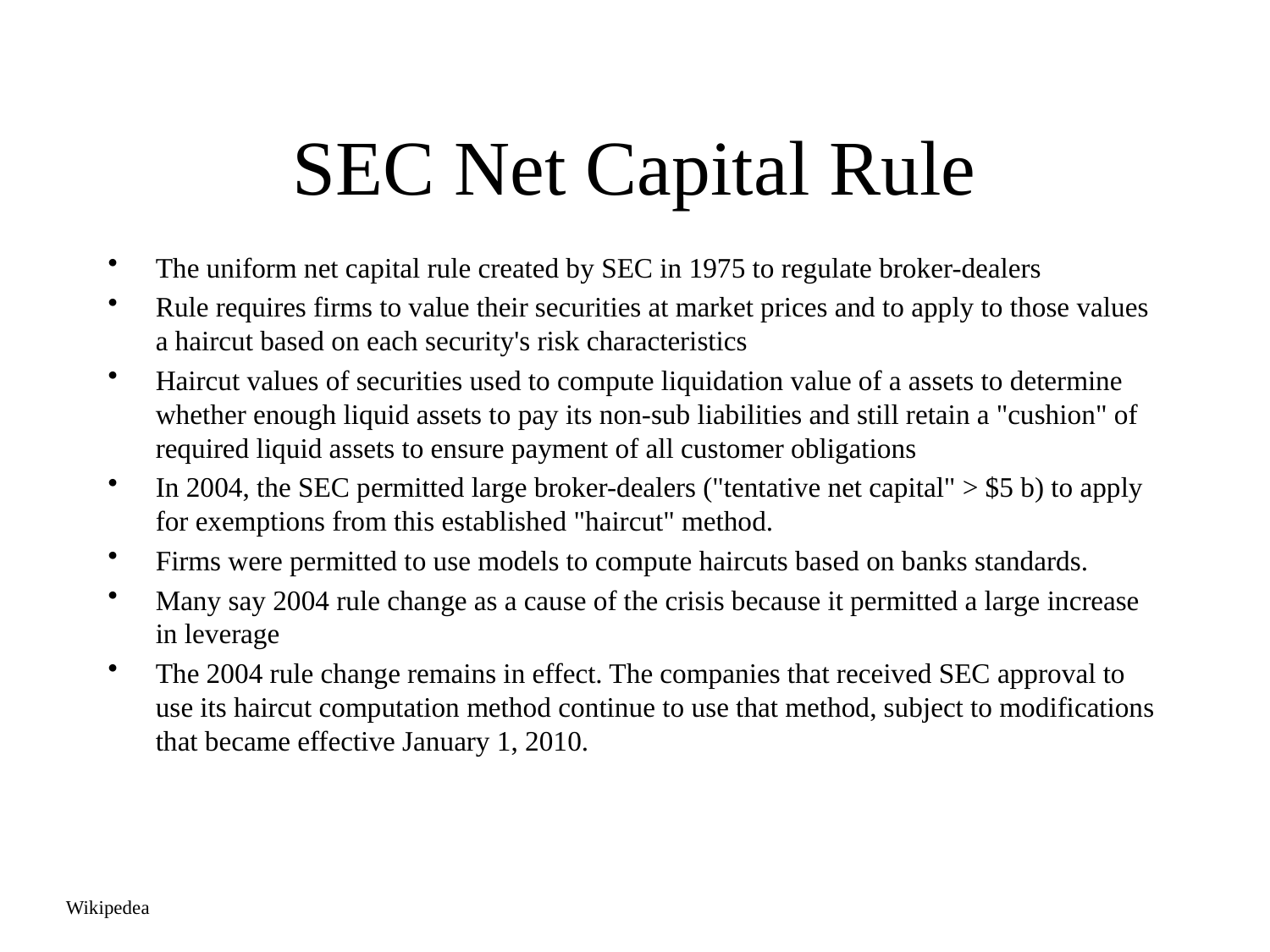

# SEC Net Capital Rule
The uniform net capital rule created by SEC in 1975 to regulate broker-dealers
Rule requires firms to value their securities at market prices and to apply to those values a haircut based on each security's risk characteristics
Haircut values of securities used to compute liquidation value of a assets to determine whether enough liquid assets to pay its non-sub liabilities and still retain a "cushion" of required liquid assets to ensure payment of all customer obligations
In 2004, the SEC permitted large broker-dealers ("tentative net capital" > $5 b) to apply for exemptions from this established "haircut" method.
Firms were permitted to use models to compute haircuts based on banks standards.
Many say 2004 rule change as a cause of the crisis because it permitted a large increase in leverage
The 2004 rule change remains in effect. The companies that received SEC approval to use its haircut computation method continue to use that method, subject to modifications that became effective January 1, 2010.
Wikipedea